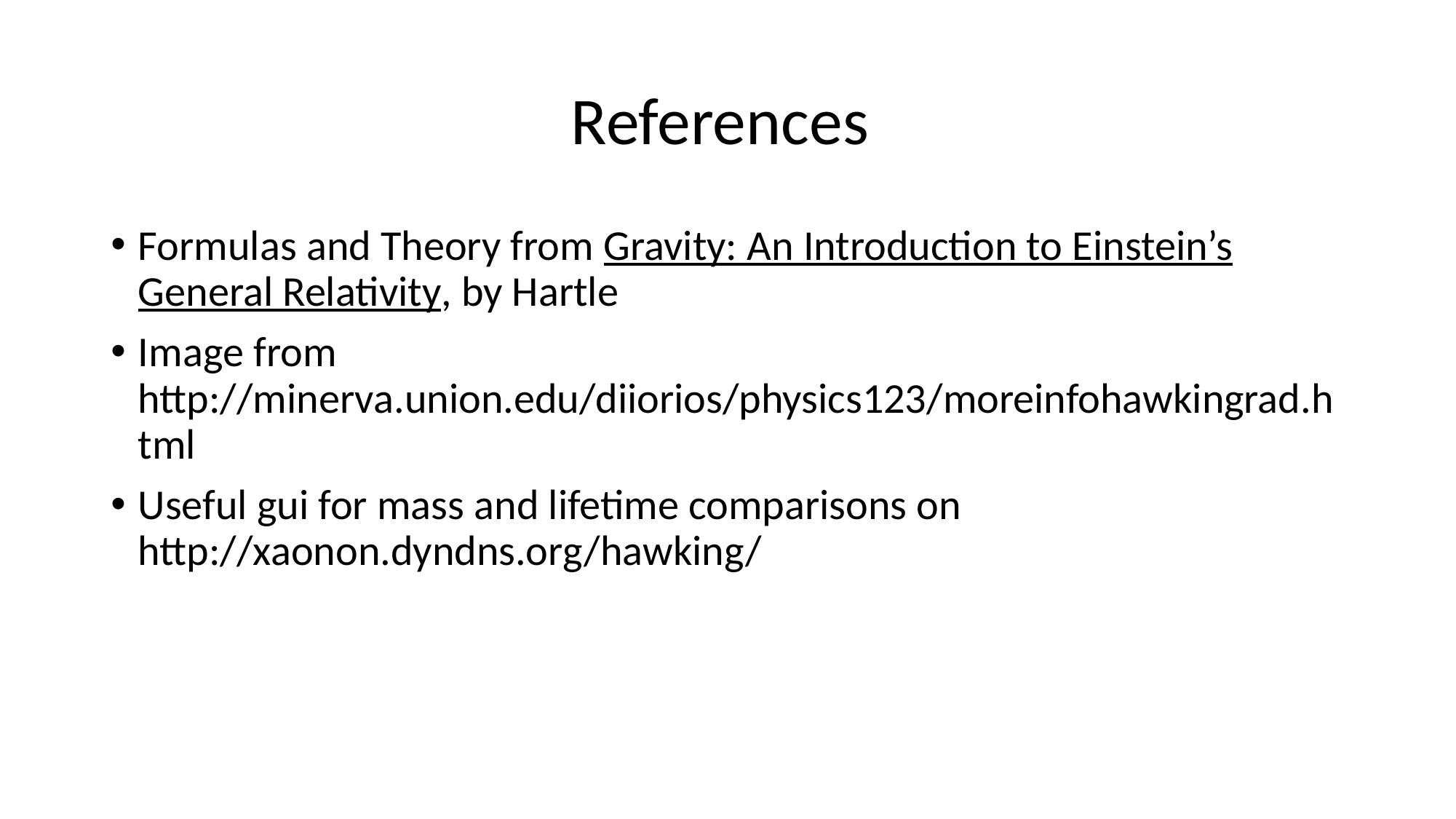

# References
Formulas and Theory from Gravity: An Introduction to Einstein’s General Relativity, by Hartle
Image from http://minerva.union.edu/diiorios/physics123/moreinfohawkingrad.html
Useful gui for mass and lifetime comparisons on http://xaonon.dyndns.org/hawking/